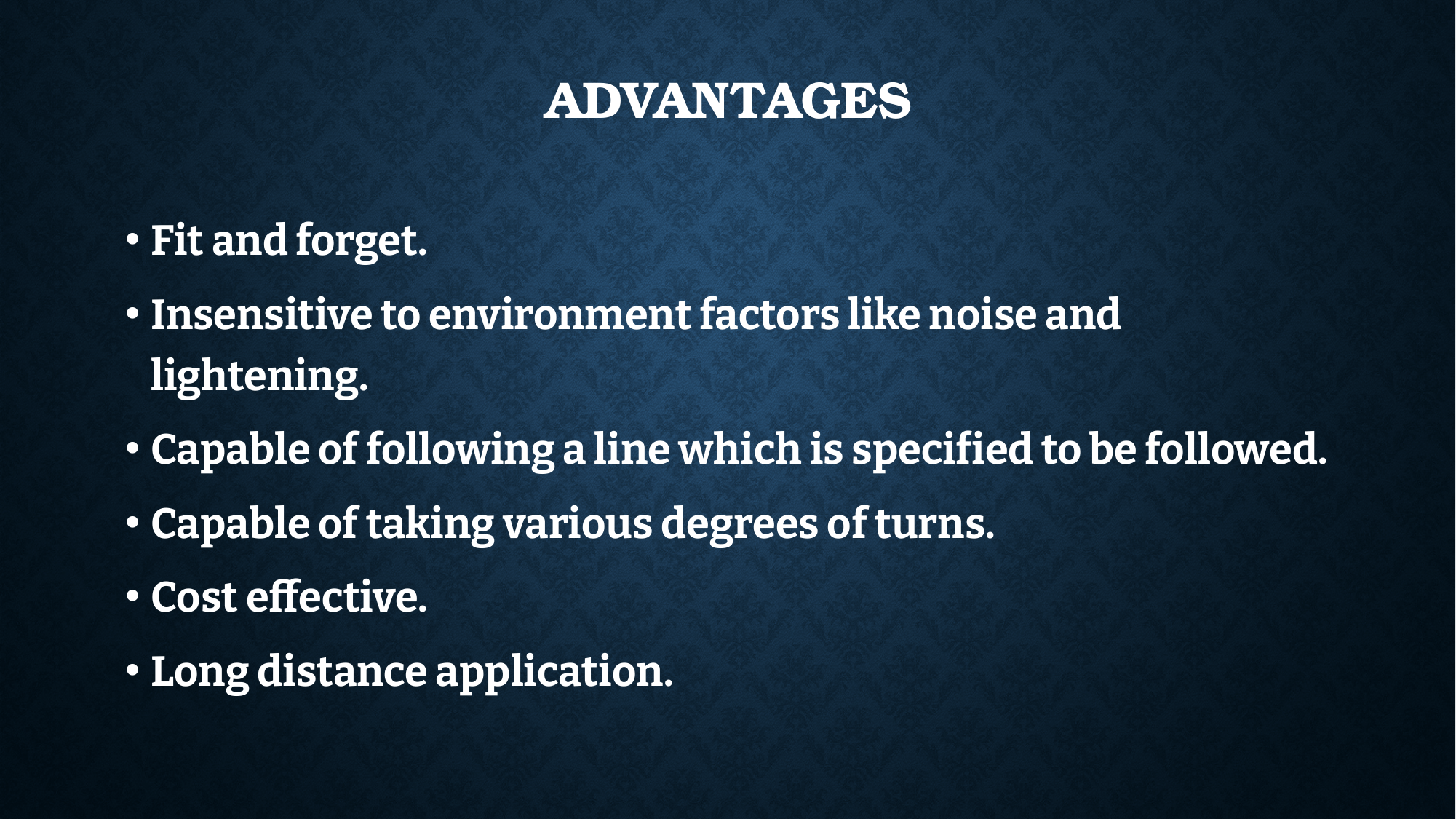

Advantages
#
Fit and forget.
Insensitive to environment factors like noise and lightening.
Capable of following a line which is specified to be followed.
Capable of taking various degrees of turns.
Cost effective.
Long distance application.